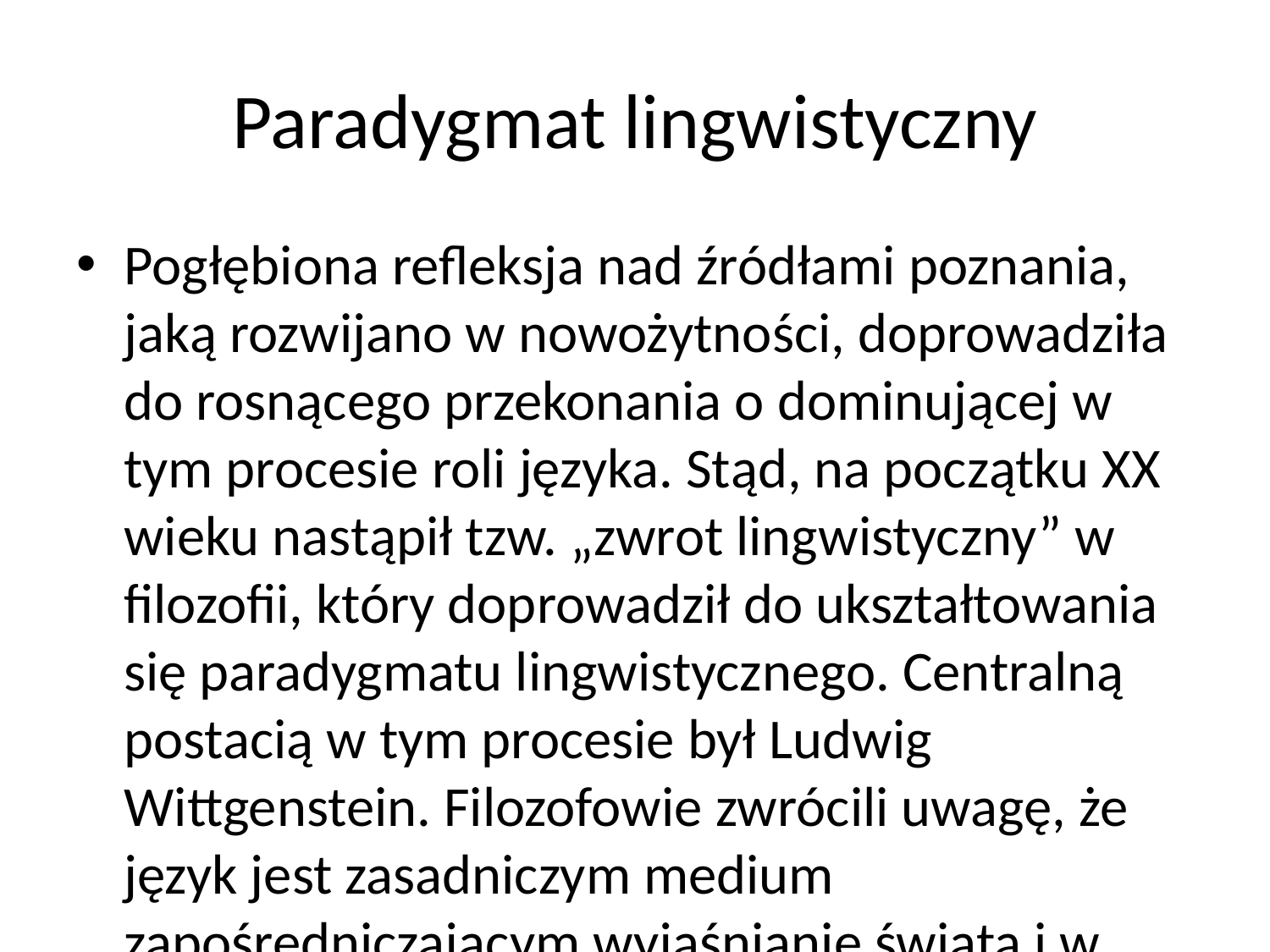

# Paradygmat lingwistyczny
Pogłębiona refleksja nad źródłami poznania, jaką rozwijano w nowożytności, doprowadziła do rosnącego przekonania o dominującej w tym procesie roli języka. Stąd, na początku XX wieku nastąpił tzw. „zwrot lingwistyczny” w filozofii, który doprowadził do ukształtowania się paradygmatu lingwistycznego. Centralną postacią w tym procesie był Ludwig Wittgenstein. Filozofowie zwrócili uwagę, że język jest zasadniczym medium zapośredniczającym wyjaśnianie świata i w konsekwencji filozofia powinna się skupić na jego analizie.
Zadanie to podjęła szczególnie filozofia analityczna. Lingwistyczny charakter miały też takie nurty jak pozytywizm logiczny czy postmodernizm (szczególnie dekonstrukcjonizm). Ukształtowanie się paradygmatu lingwistycznego wiązało się też ze znacznym rozwojem filozofii języka. Zdaniem filozofów paradygmatu lingwistycznego, wiele problemów, którymi dotychczas zajmowała się filozofia było pseudoproblemami, wynikającymi z nieprecyzyjnego zdefiniowania używanych pojęć. Prawdziwym zadaniem filozofii jest natomiast oddzielanie pseudoproblemów od problemów prawdziwych, czyli określenie co może zostać poznane i wyjaśnione, i jak można o tym sensownie mówić. Filozofia ma więc pełnić funkcję porządkującą i przygotowującą grunt pod badania naukowe nauk szczegółowych. Ma zajmować się analizą ich języka (języka nauki, języka etyki) i usuwać problemy językowe.
Paradygmat lingwistyczny, podobnie jak mentalistyczny, jest krytykowany przez tomistów za zerwanie z klasyczną ideą filozofii, jeszcze dalsze (w stosunku do filozofii mentalistycznej) odejście w subiektywizm, popadanie w irracjonalizm i jest określany jako upadek filozofii.